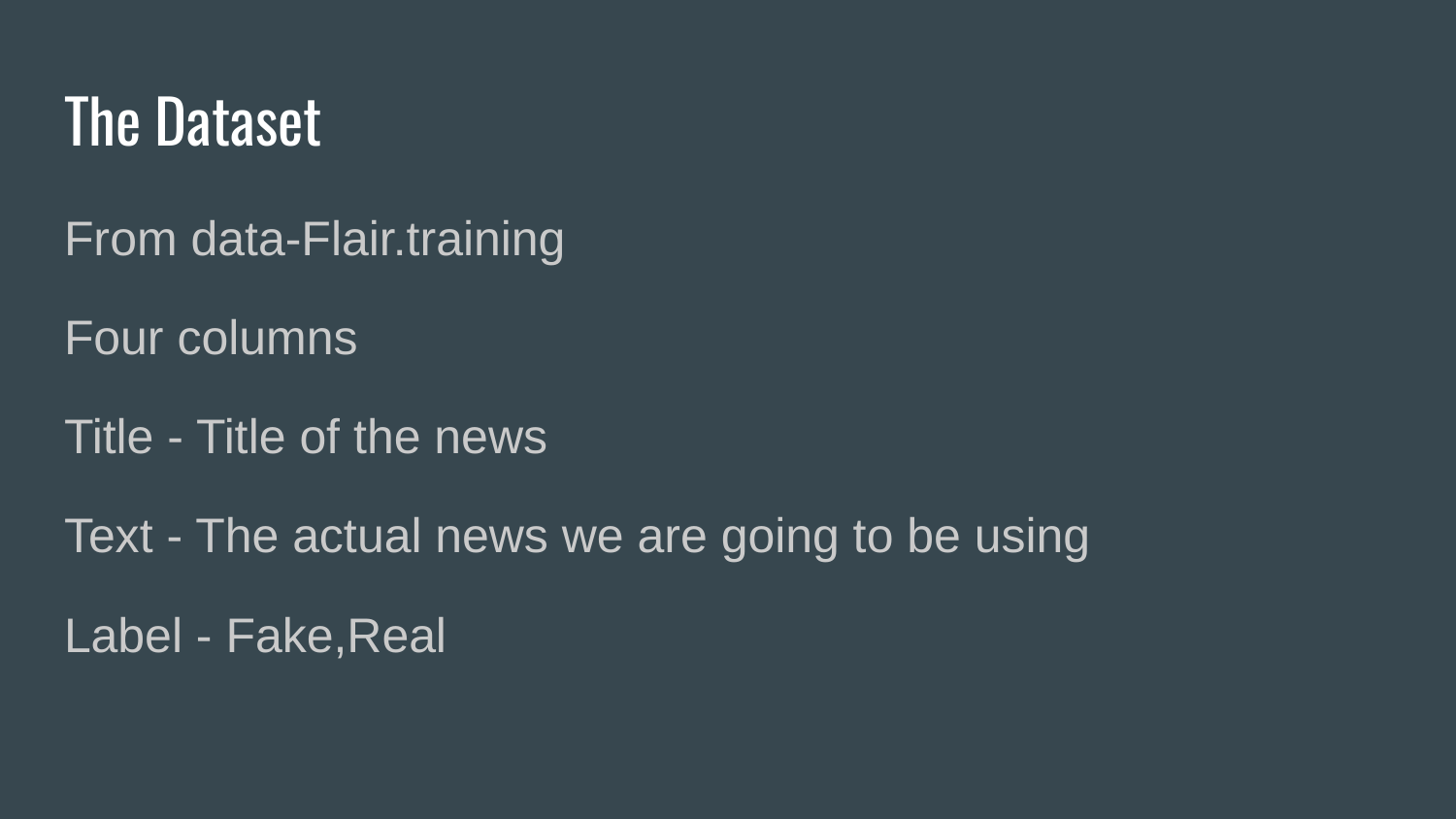

# The Dataset
From data-Flair.training
Four columns
Title - Title of the news
Text - The actual news we are going to be using
Label - Fake,Real